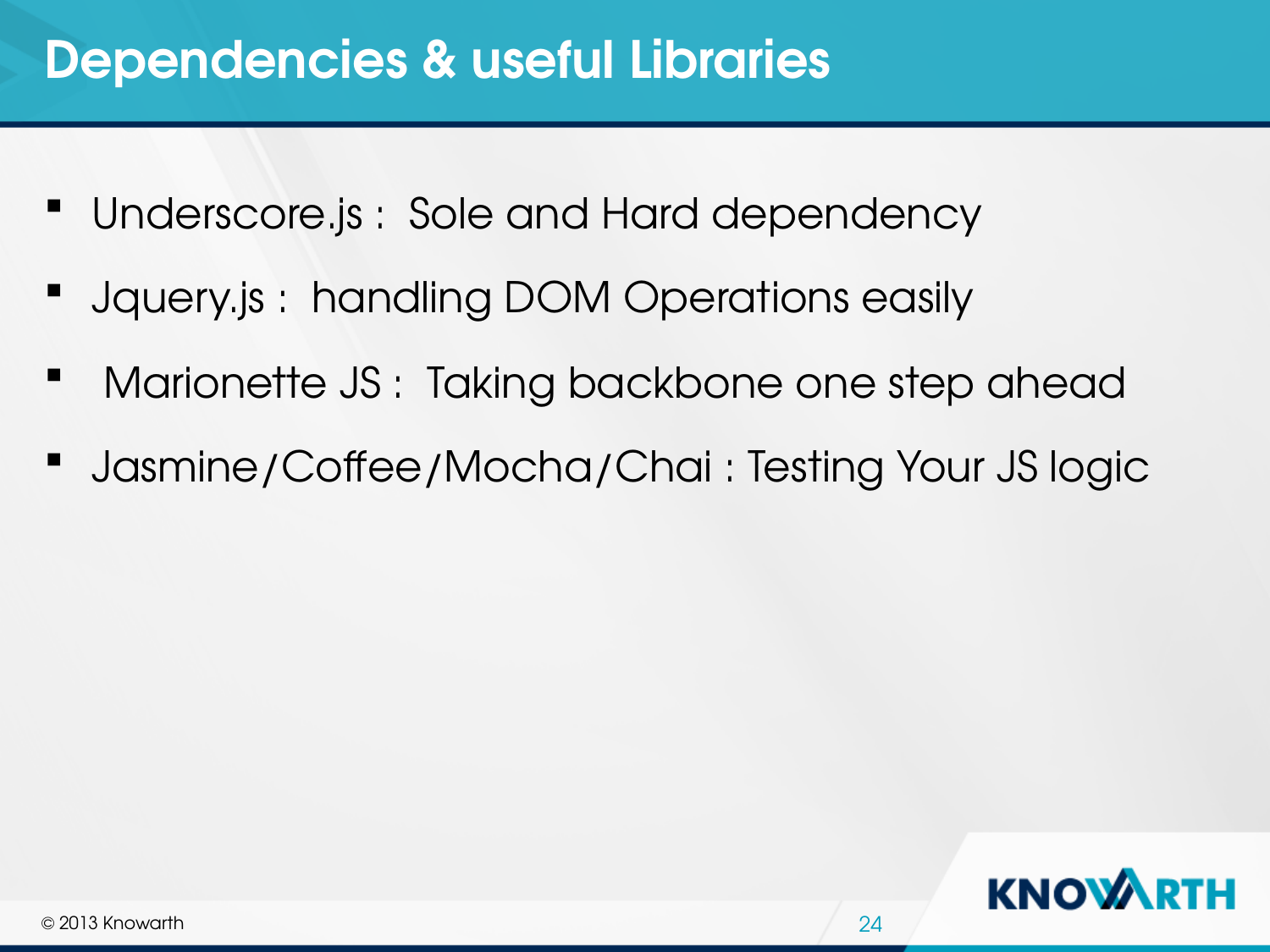

# Dependencies & useful Libraries
Underscore.js :  Sole and Hard dependency
Jquery.js :  handling DOM Operations easily
 Marionette JS :  Taking backbone one step ahead
Jasmine/Coffee/Mocha/Chai : Testing Your JS logic

24
© 2013 Knowarth